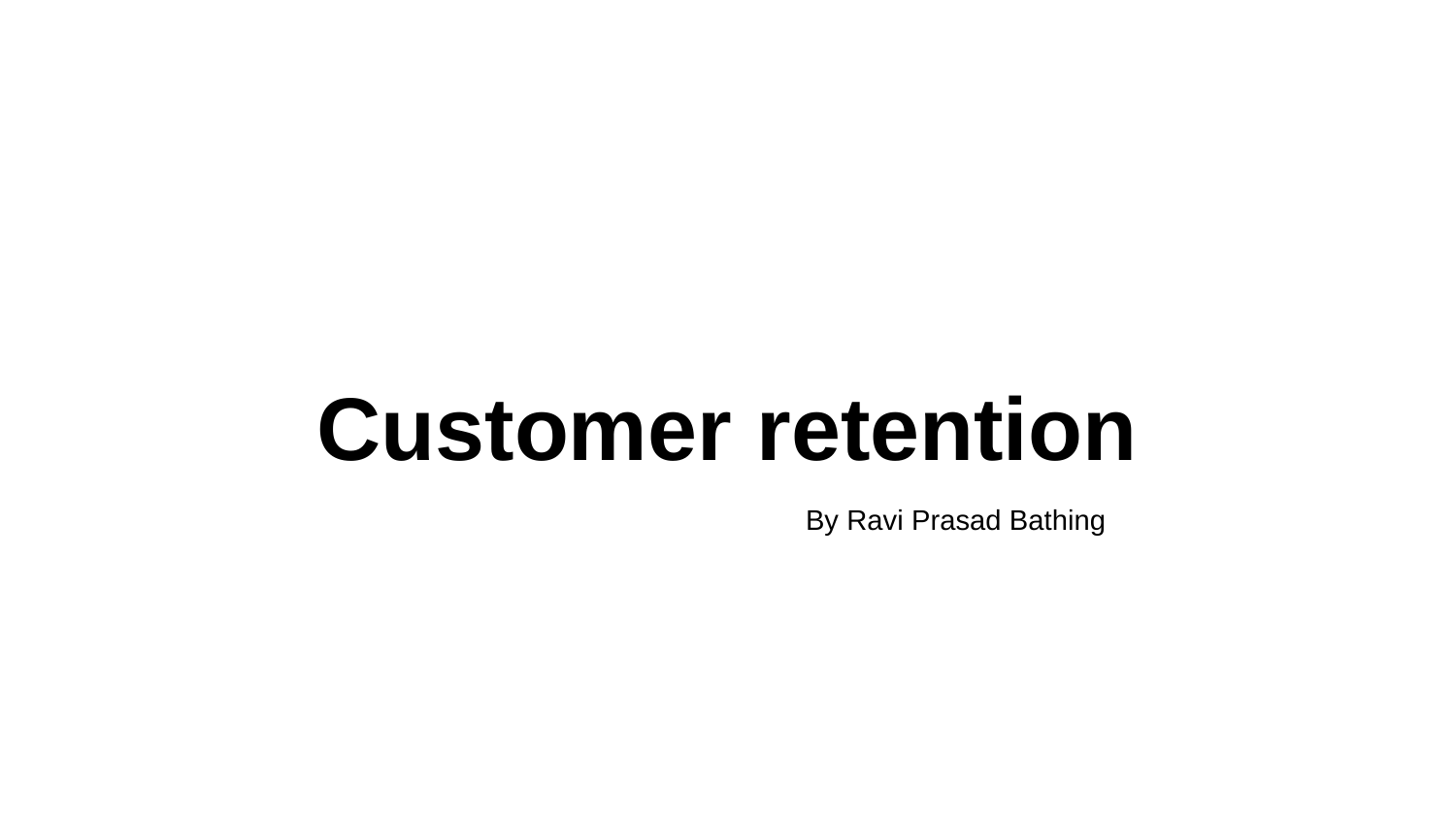

# Customer retention
                                                         By Ravi Prasad Bathing